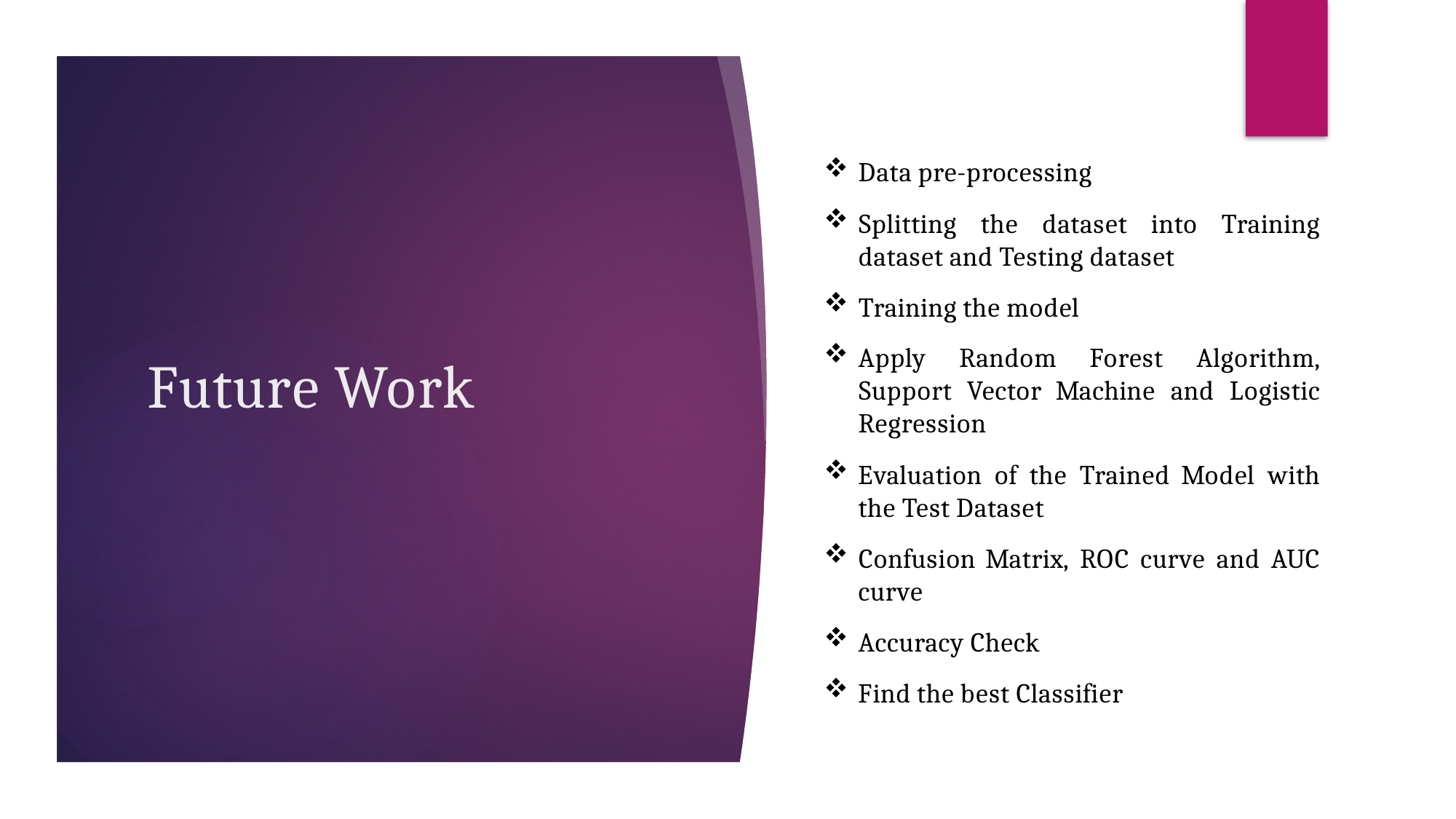

Data pre-processing
Splitting the dataset into Training dataset and Testing dataset
Training the model
Apply Random Forest Algorithm, Support Vector Machine and Logistic Regression
Evaluation of the Trained Model with the Test Dataset
Confusion Matrix, ROC curve and AUC curve
Accuracy Check
Find the best Classifier

# Future Work